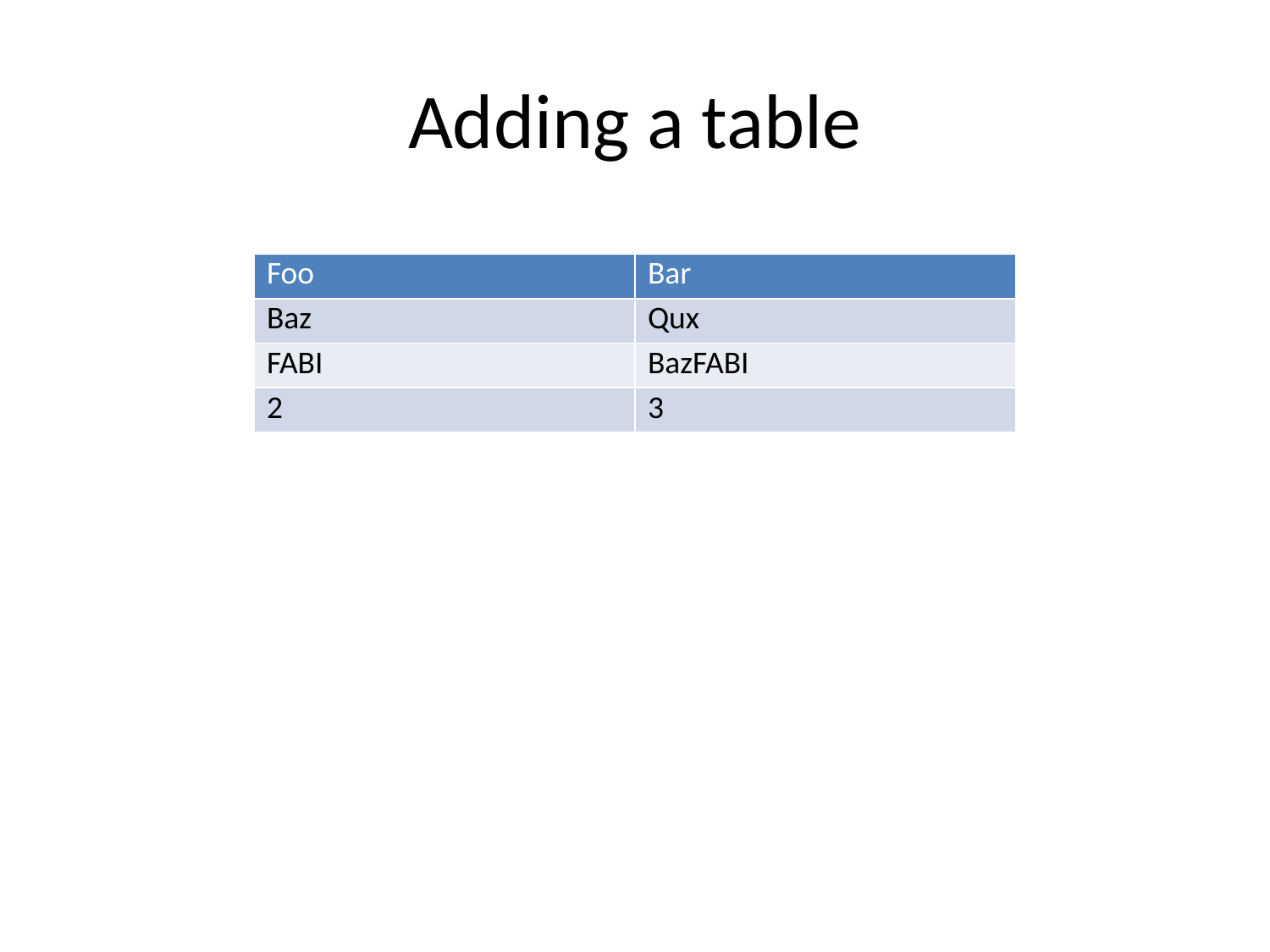

# Adding a table
| Foo | Bar |
| --- | --- |
| Baz | Qux |
| FABI | BazFABI |
| 2 | 3 |